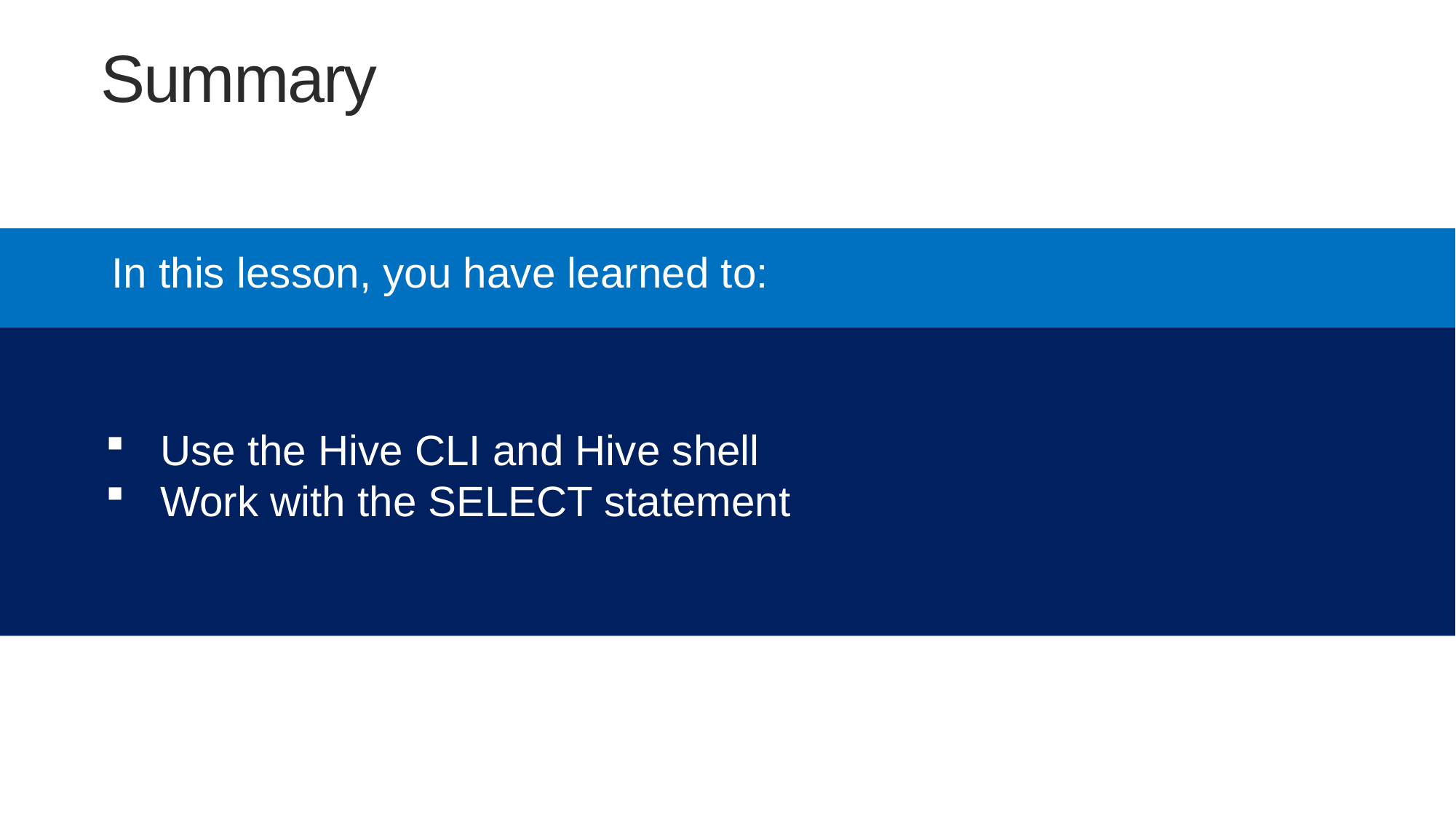

# Summary
In this lesson, you have learned to:

Use the Hive CLI and Hive shell
Work with the SELECT statement